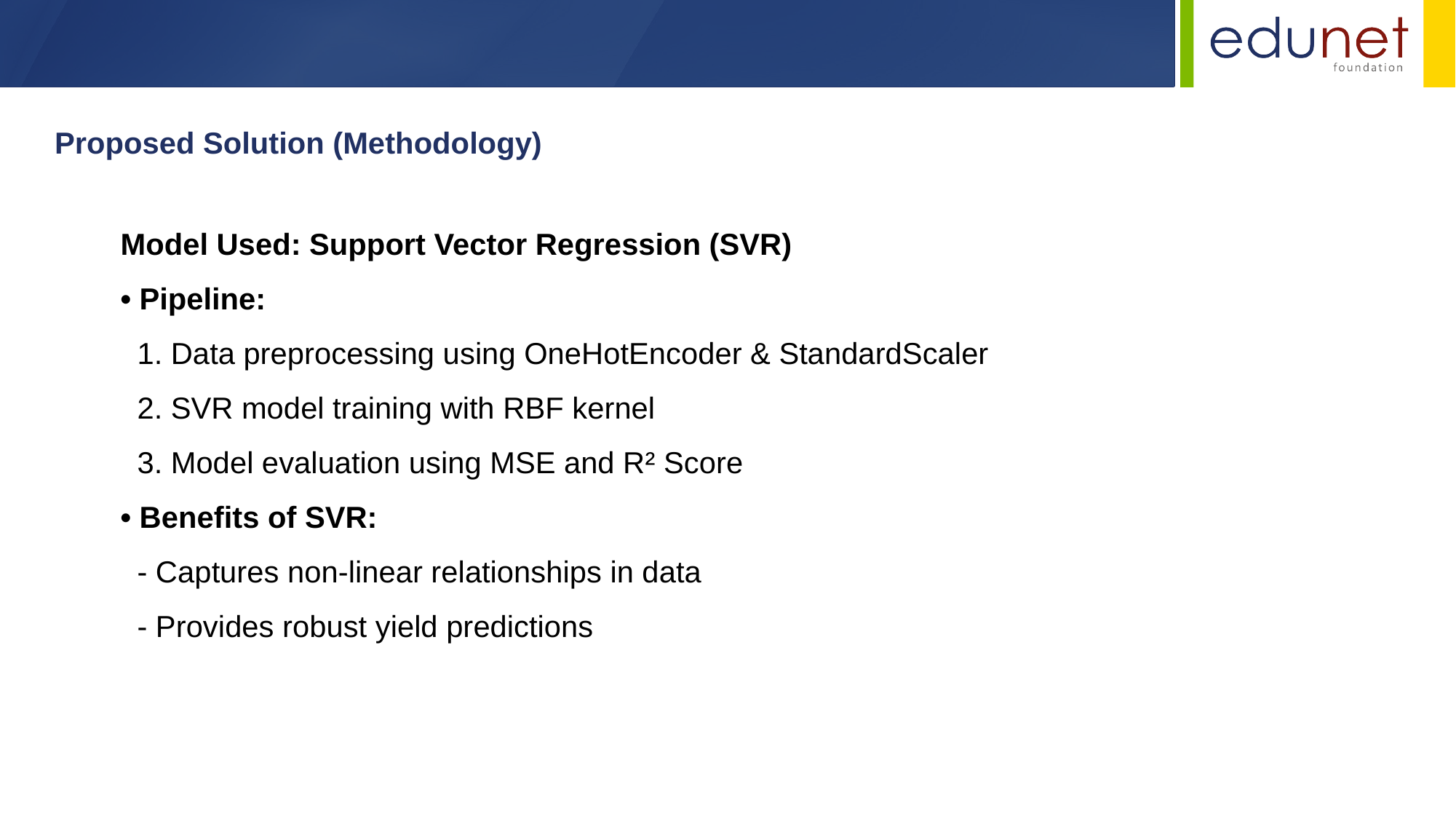

Proposed Solution (Methodology)
Model Used: Support Vector Regression (SVR)
• Pipeline:
  1. Data preprocessing using OneHotEncoder & StandardScaler
  2. SVR model training with RBF kernel
  3. Model evaluation using MSE and R² Score
• Benefits of SVR:
  - Captures non-linear relationships in data
  - Provides robust yield predictions